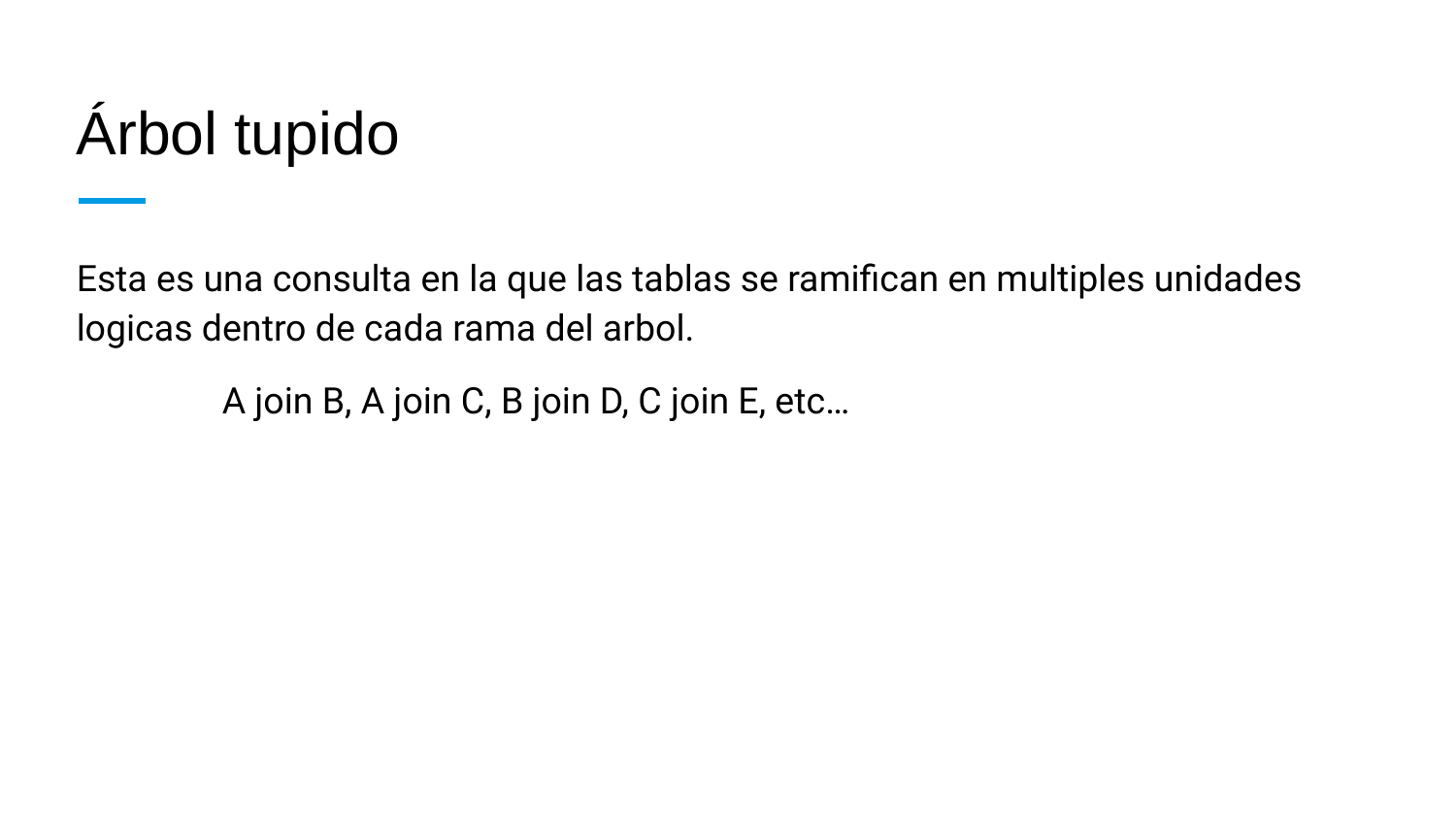

# Árbol tupido
Esta es una consulta en la que las tablas se ramifican en multiples unidades logicas dentro de cada rama del arbol.
	A join B, A join C, B join D, C join E, etc…